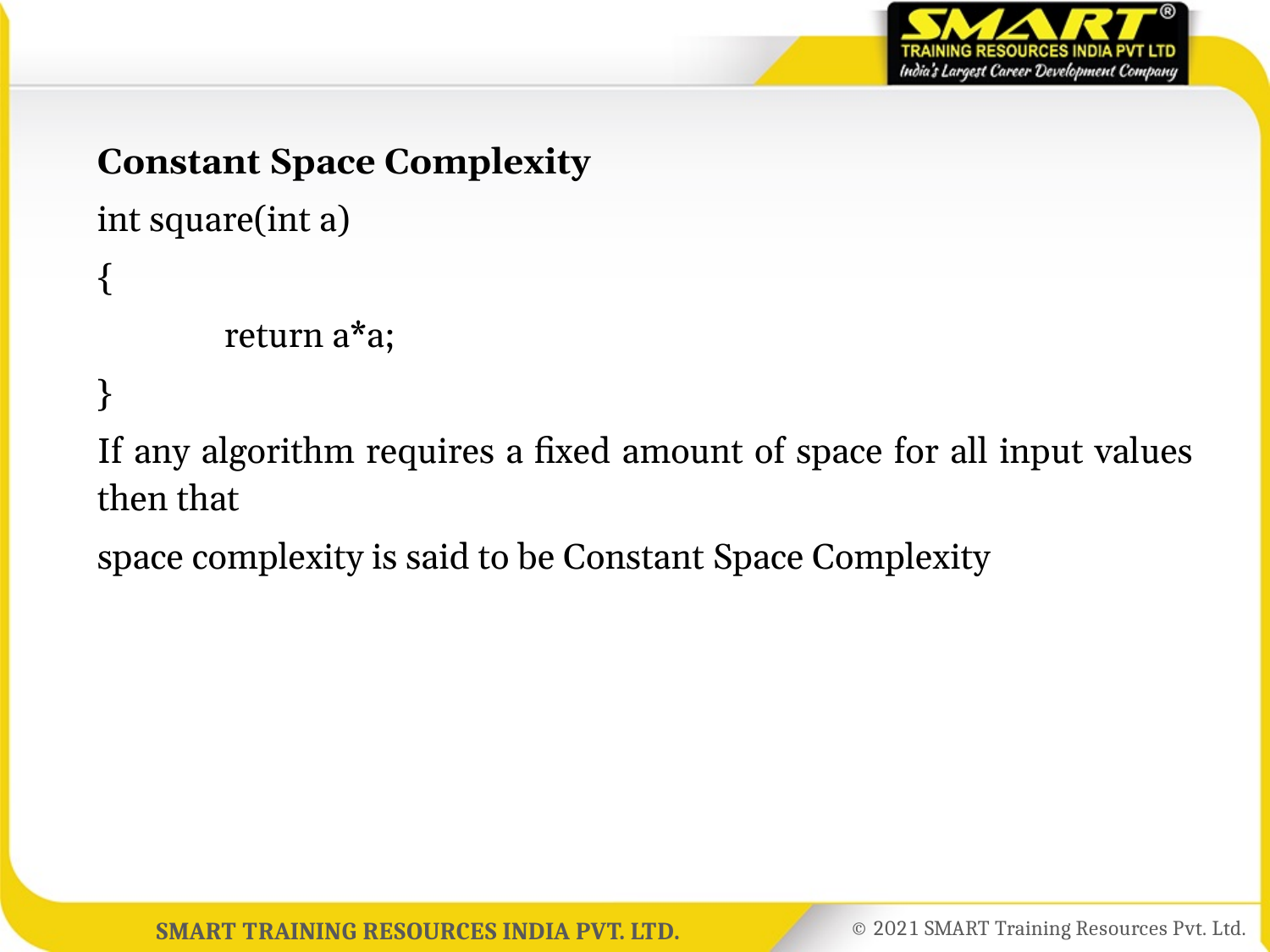

Constant Space Complexity
int square(int a)
{
	return a*a;
}
If any algorithm requires a fixed amount of space for all input values then that
space complexity is said to be Constant Space Complexity